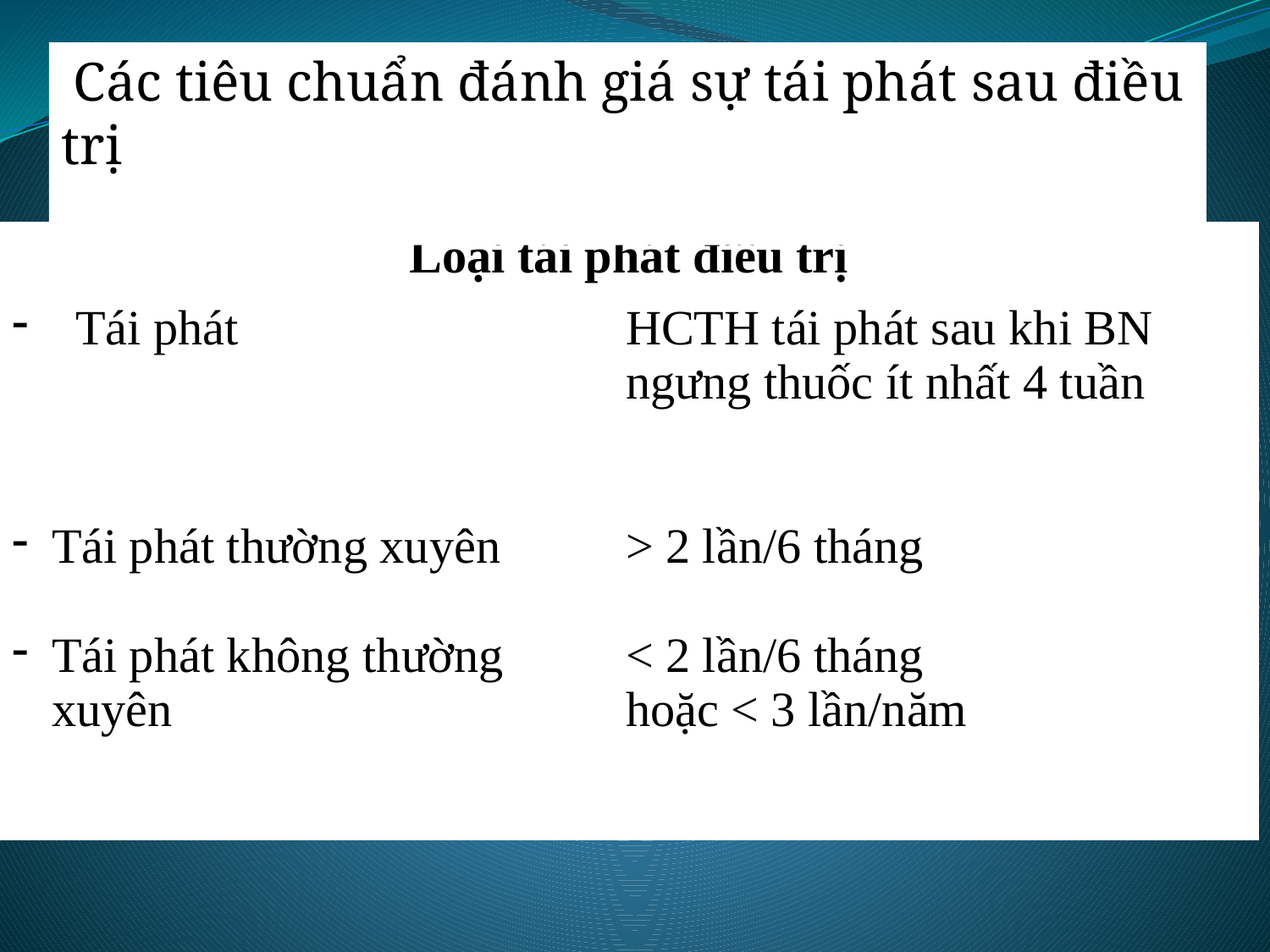

:Các tiêu chuẩn đánh giá sự tái phát sau điều trị

:Các tiêu chuẩn đánh giá điều trị
| Loại tái phát điều trị |  |
| --- | --- |
| Tái phát Tái phát thường xuyên Tái phát không thường xuyên | HCTH tái phát sau khi BN ngưng thuốc ít nhất 4 tuần > 2 lần/6 tháng < 2 lần/6 tháng hoặc < 3 lần/năm |